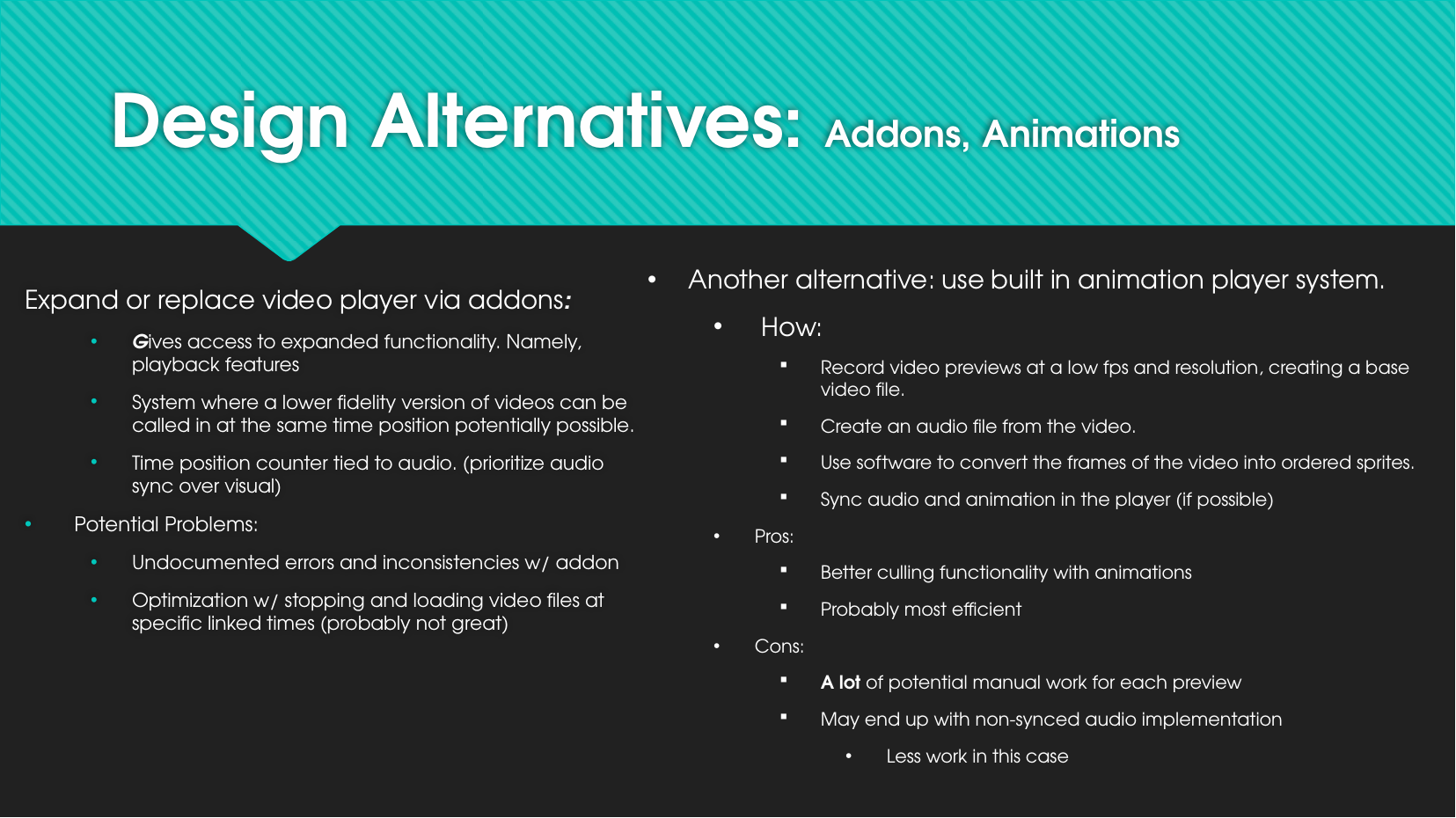

# Design Alternatives: Addons, Animations
Another alternative: use built in animation player system.
 How:
Record video previews at a low fps and resolution, creating a base video file.
Create an audio file from the video.
Use software to convert the frames of the video into ordered sprites.
Sync audio and animation in the player (if possible)
Pros:
Better culling functionality with animations
Probably most efficient
Cons:
A lot of potential manual work for each preview
May end up with non-synced audio implementation
Less work in this case
Expand or replace video player via addons:
Gives access to expanded functionality. Namely, playback features
System where a lower fidelity version of videos can be called in at the same time position potentially possible.
Time position counter tied to audio. (prioritize audio sync over visual)
Potential Problems:
Undocumented errors and inconsistencies w/ addon
Optimization w/ stopping and loading video files at specific linked times (probably not great)